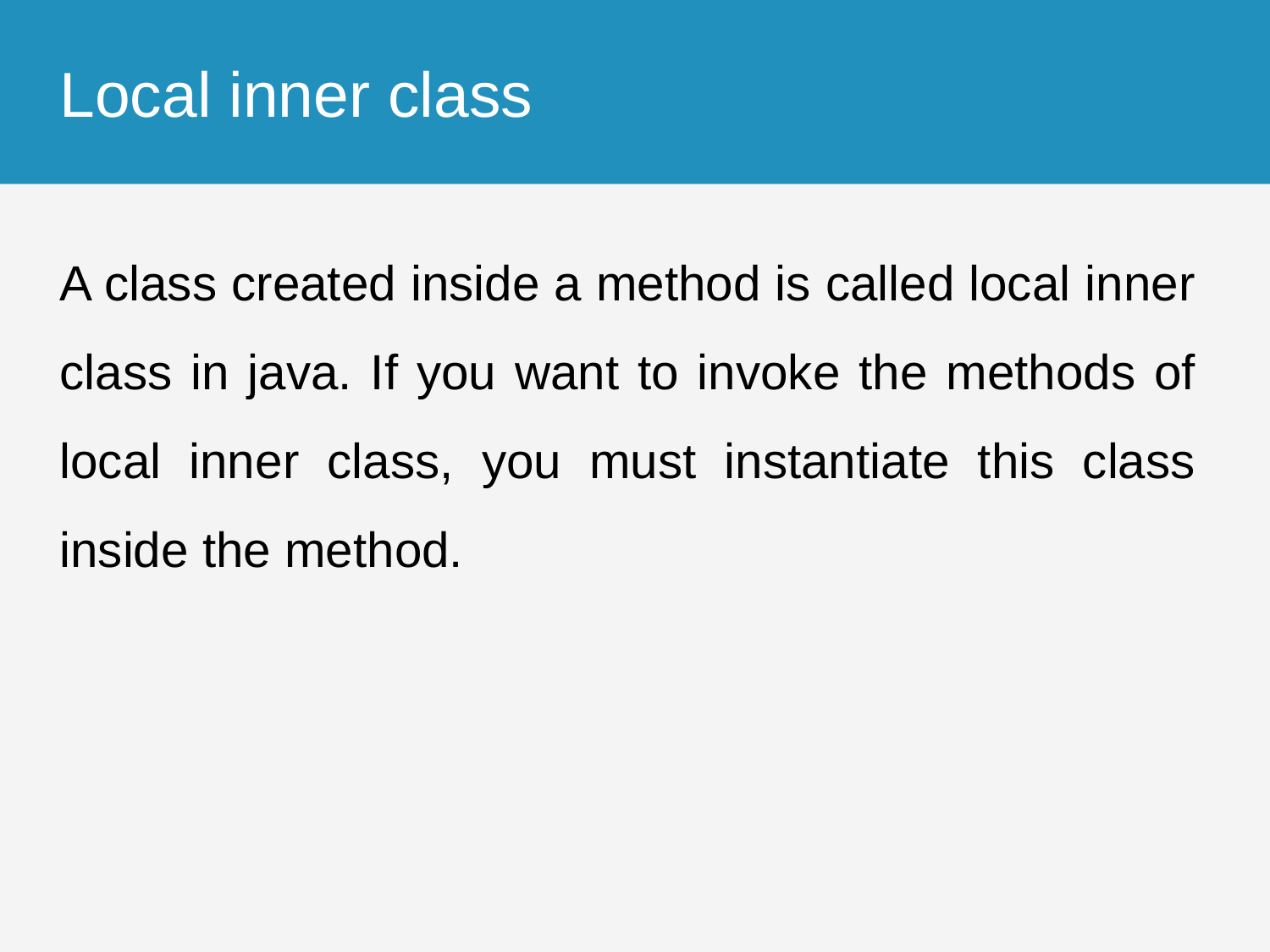

# Local inner class
A class created inside a method is called local inner class in java. If you want to invoke the methods of local inner class, you must instantiate this class inside the method.